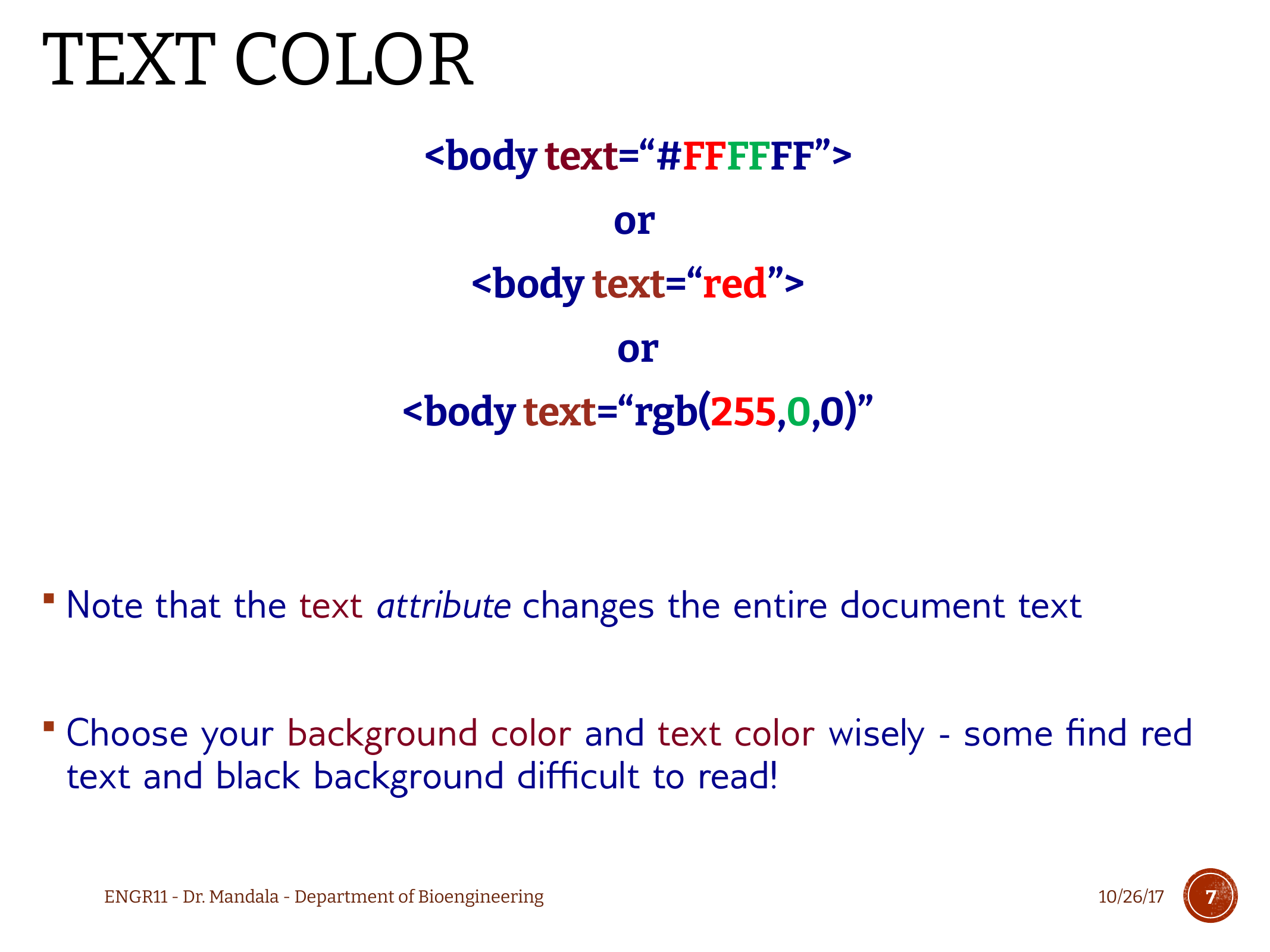

# Text color
<body text=“#FFFFFF”>
or
<body text=“red”>
or
<body text=“rgb(255,0,0)”

Note that the text attribute changes the entire document text

Choose your background color and text color wisely - some find red text and black background difficult to read!

ENGR11 - Dr. Mandala - Department of Bioengineering
10/26/17
7